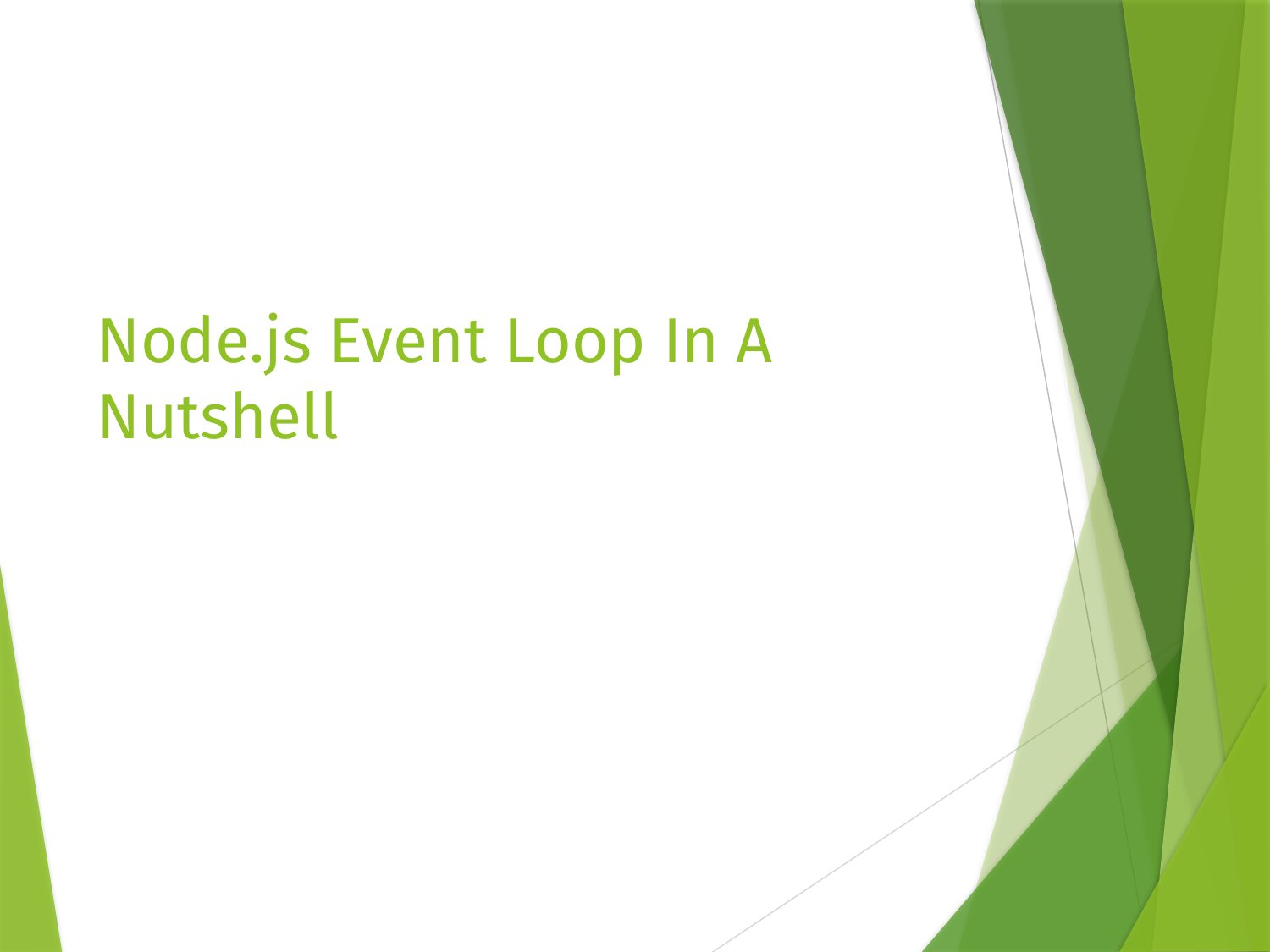

# Node.js Event Loop In A Nutshell